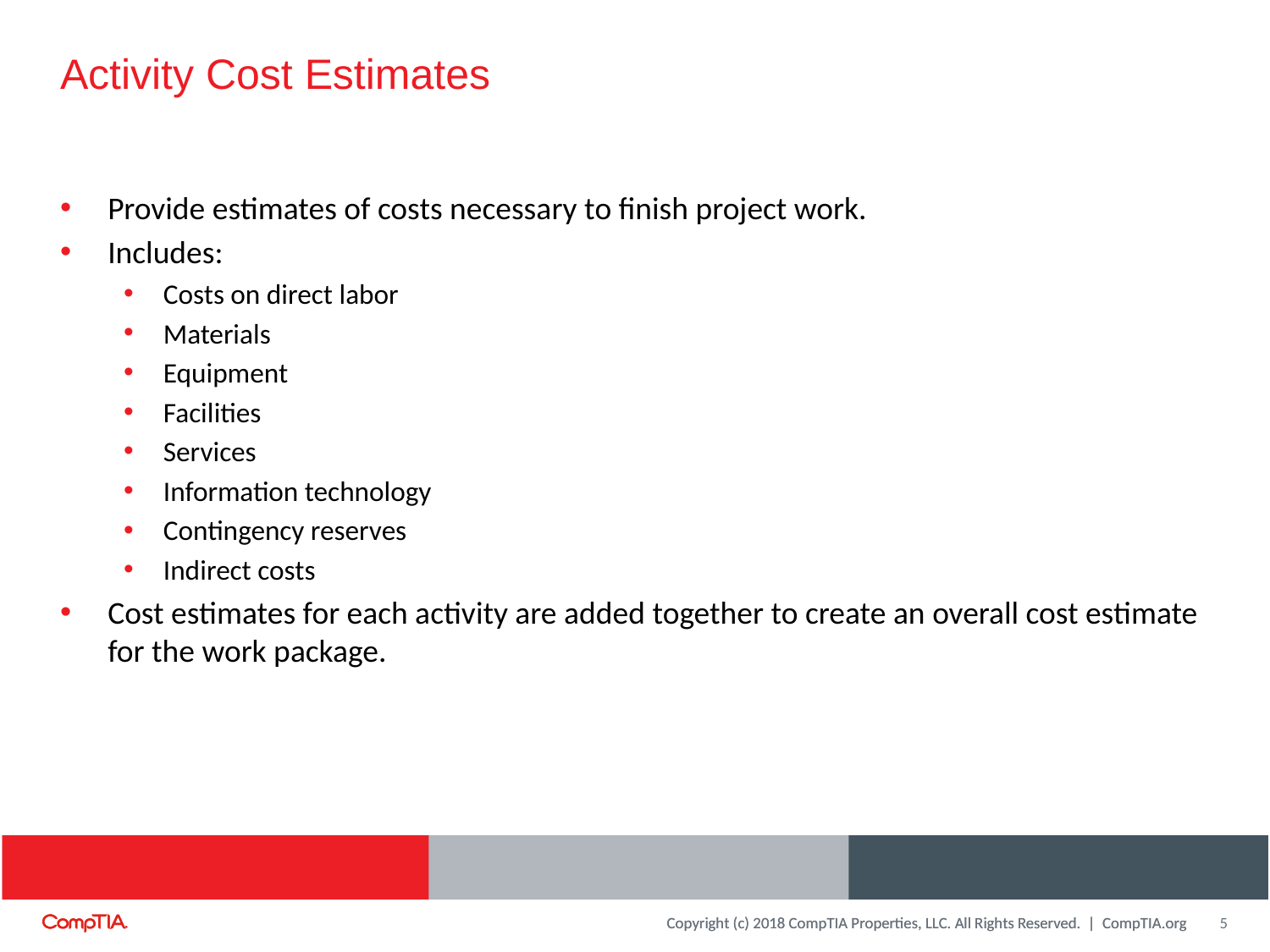

# Activity Cost Estimates
Provide estimates of costs necessary to finish project work.
Includes:
Costs on direct labor
Materials
Equipment
Facilities
Services
Information technology
Contingency reserves
Indirect costs
Cost estimates for each activity are added together to create an overall cost estimate for the work package.
5